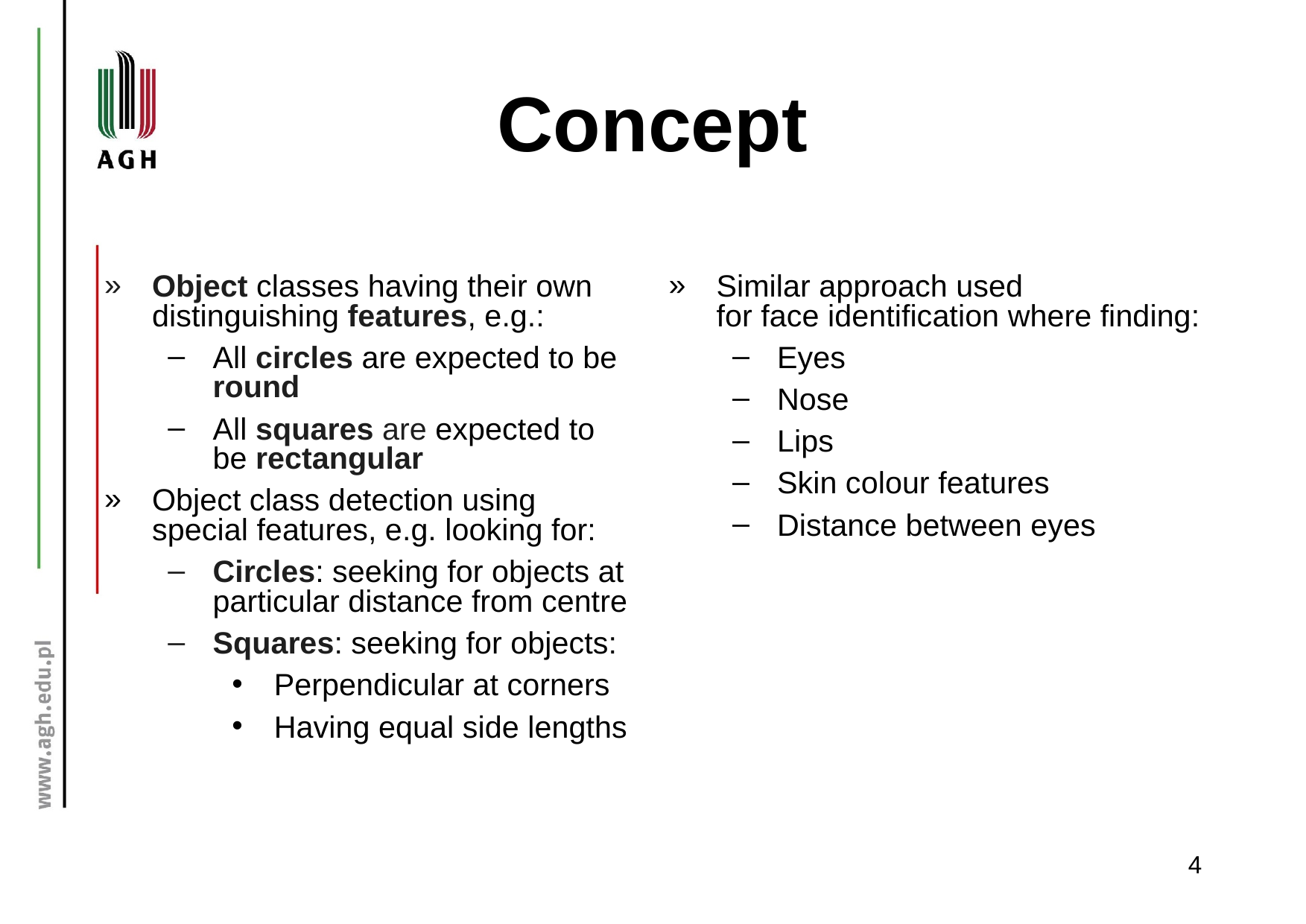

# Concept
Object classes having their own distinguishing features, e.g.:
All circles are expected to be round
All squares are expected to be rectangular
Object class detection using special features, e.g. looking for:
Circles: seeking for objects at particular distance from centre
Squares: seeking for objects:
Perpendicular at corners
Having equal side lengths
Similar approach used for face identification where finding:
Eyes
Nose
Lips
Skin colour features
Distance between eyes
4